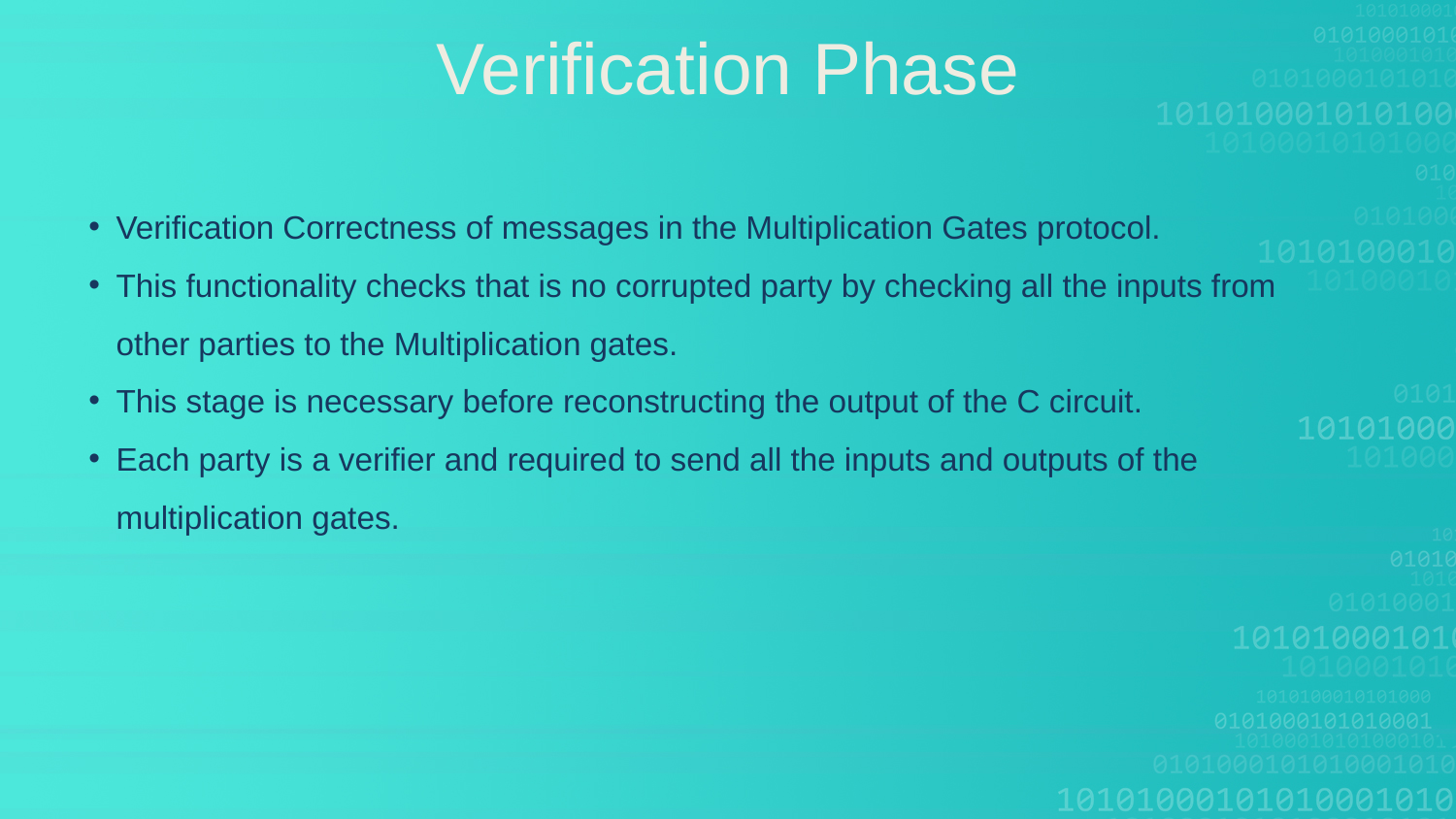

Verification Phase
Verification Correctness of messages in the Multiplication Gates protocol.
This functionality checks that is no corrupted party by checking all the inputs from other parties to the Multiplication gates.
This stage is necessary before reconstructing the output of the C circuit.
Each party is a verifier and required to send all the inputs and outputs of the multiplication gates.